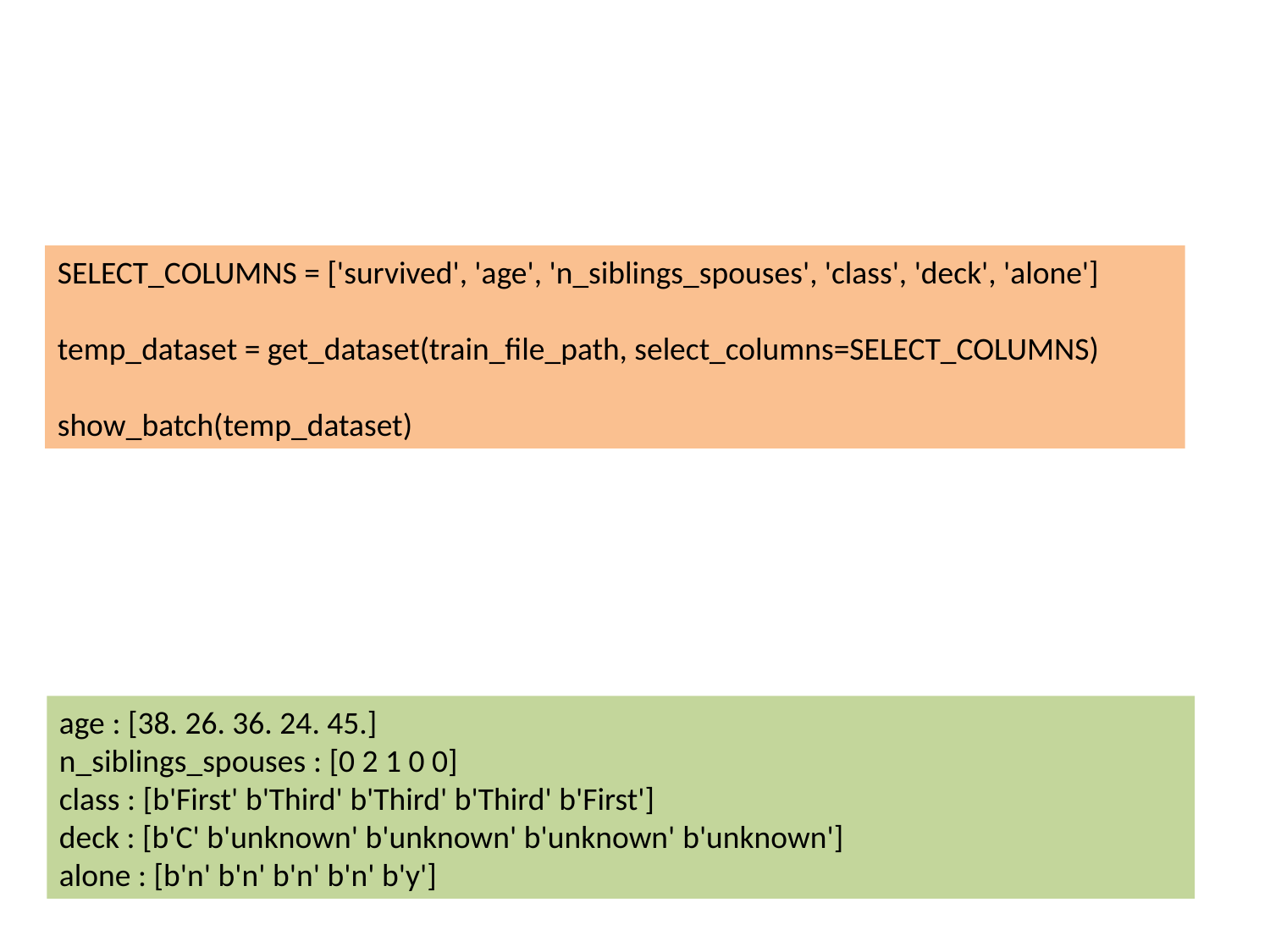

#
SELECT_COLUMNS = ['survived', 'age', 'n_siblings_spouses', 'class', 'deck', 'alone']
temp_dataset = get_dataset(train_file_path, select_columns=SELECT_COLUMNS)
show_batch(temp_dataset)
age : [38. 26. 36. 24. 45.]
n_siblings_spouses : [0 2 1 0 0]
class : [b'First' b'Third' b'Third' b'Third' b'First']
deck : [b'C' b'unknown' b'unknown' b'unknown' b'unknown']
alone : [b'n' b'n' b'n' b'n' b'y']